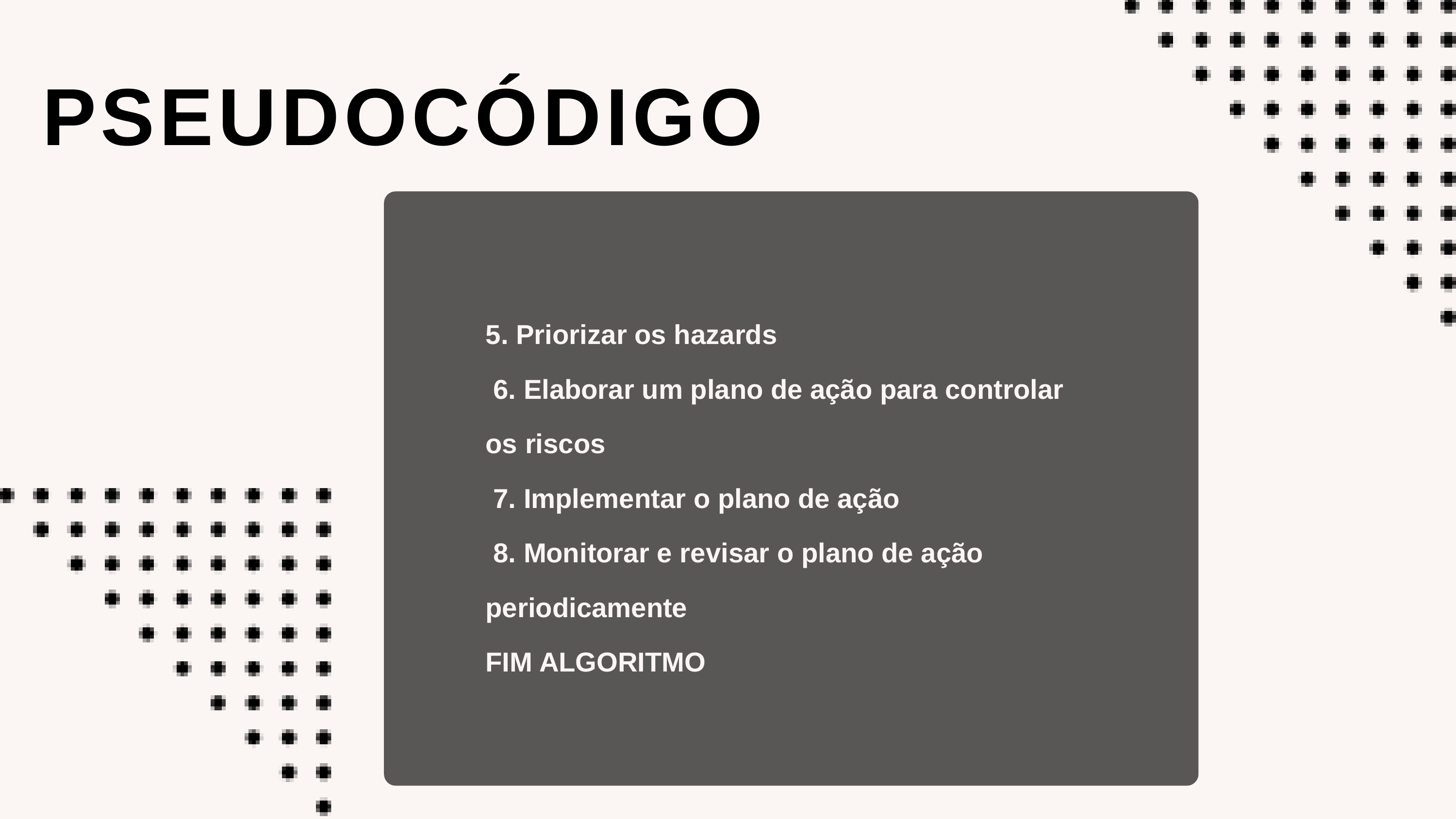

PSEUDOCÓDIGO

5. Priorizar os hazards
 6. Elaborar um plano de ação para controlar os riscos
 7. Implementar o plano de ação
 8. Monitorar e revisar o plano de ação periodicamente
FIM ALGORITMO